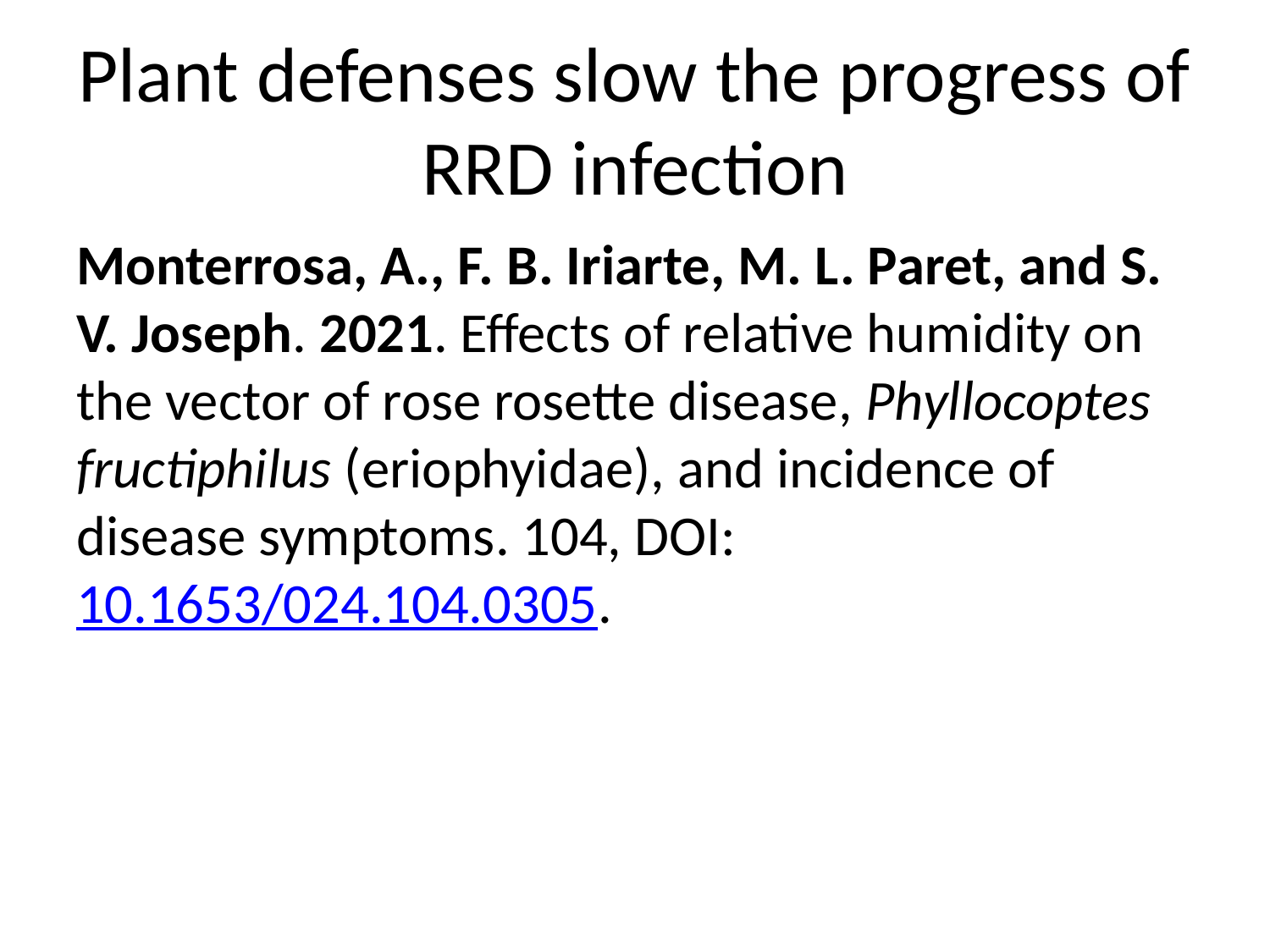

# Plant defenses slow the progress of RRD infection
Monterrosa, A., F. B. Iriarte, M. L. Paret, and S. V. Joseph. 2021. Effects of relative humidity on the vector of rose rosette disease, Phyllocoptes fructiphilus (eriophyidae), and incidence of disease symptoms. 104, DOI:10.1653/024.104.0305.